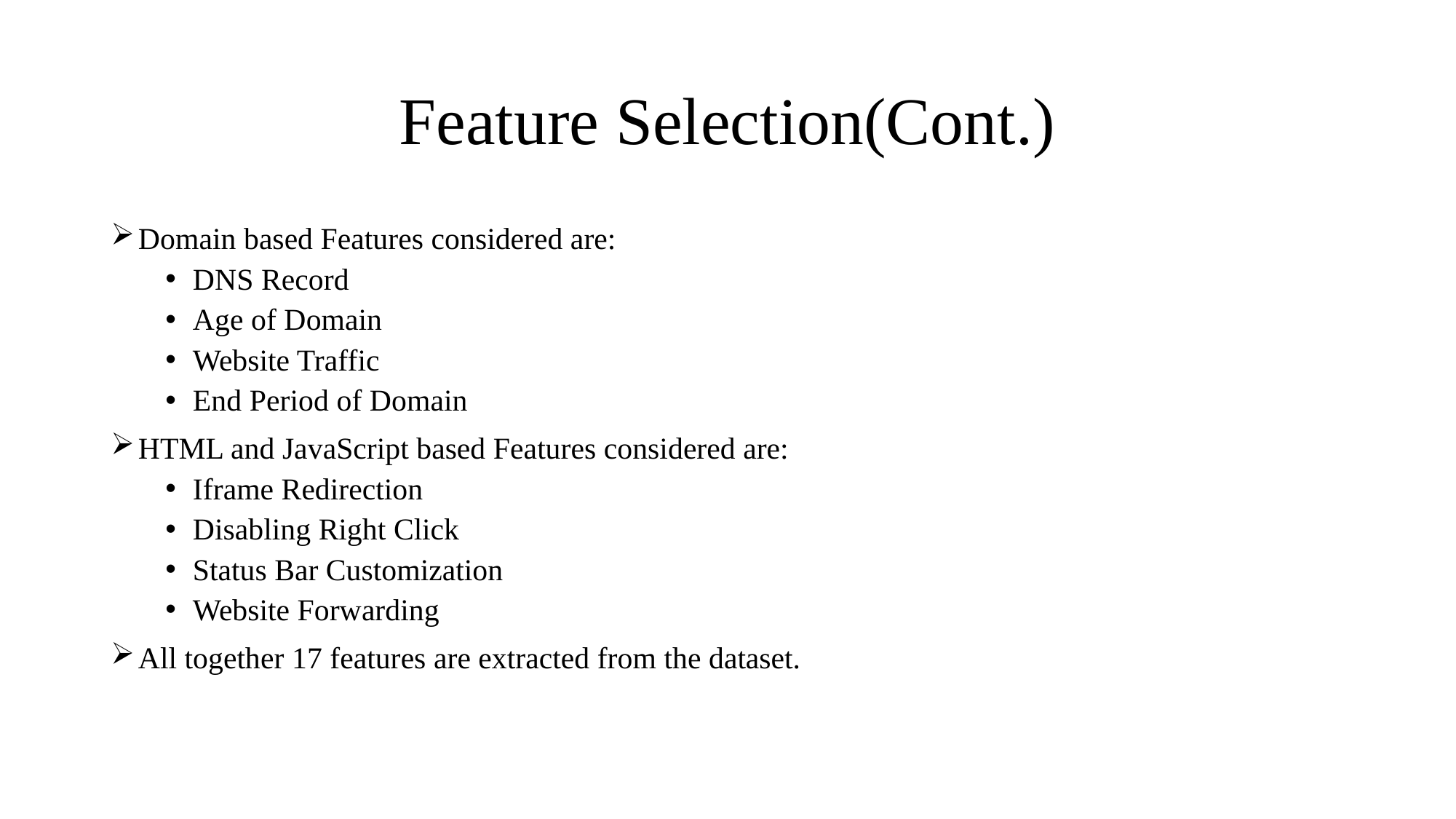

# Feature Selection(Cont.)
Domain based Features considered are:
DNS Record
Age of Domain
Website Traffic
End Period of Domain
HTML and JavaScript based Features considered are:
Iframe Redirection
Disabling Right Click
Status Bar Customization
Website Forwarding
All together 17 features are extracted from the dataset.